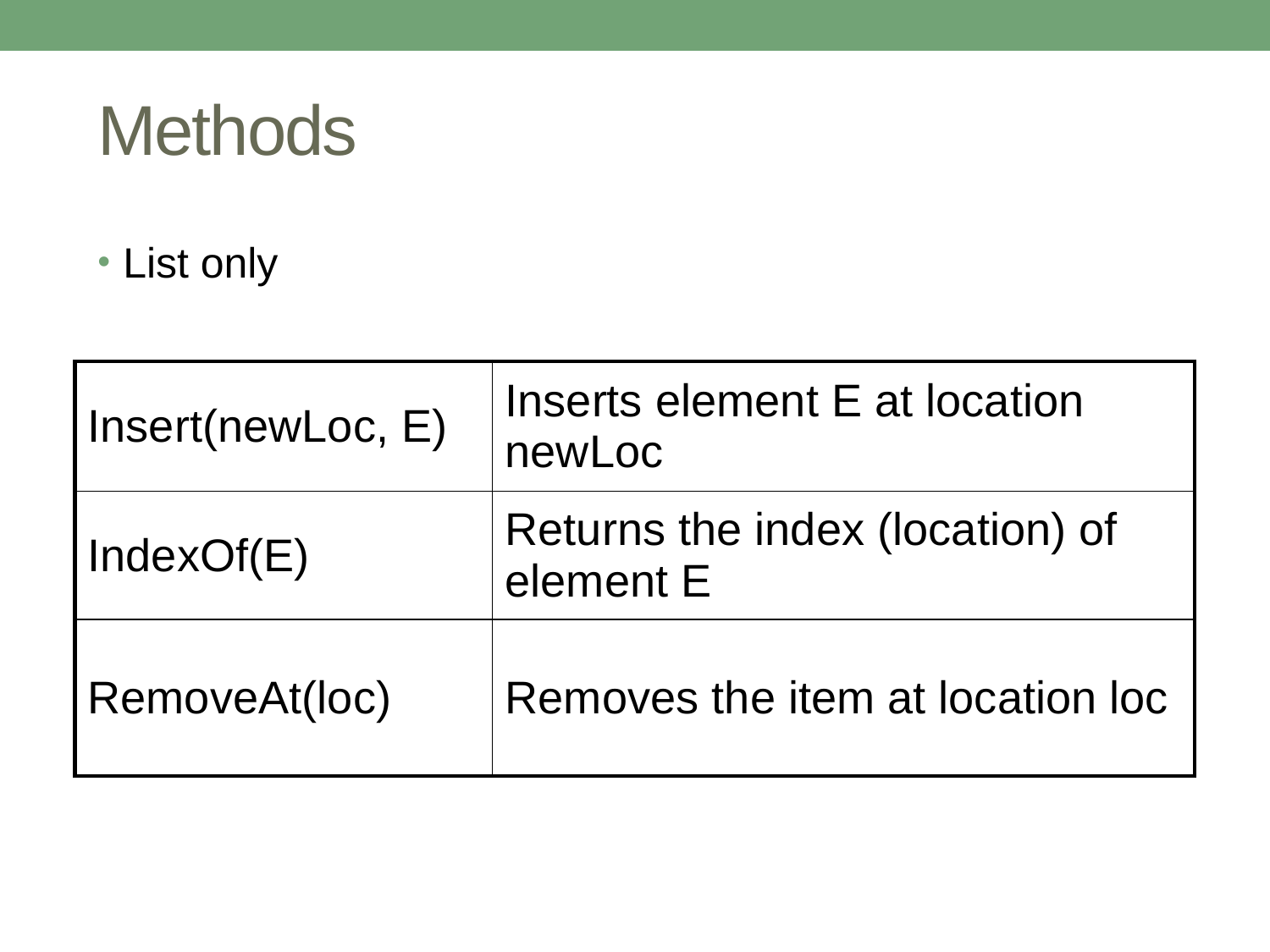

# Methods
List only
| Insert(newLoc, E) | Inserts element E at location newLoc |
| --- | --- |
| IndexOf(E) | Returns the index (location) of element E |
| RemoveAt(loc) | Removes the item at location loc |